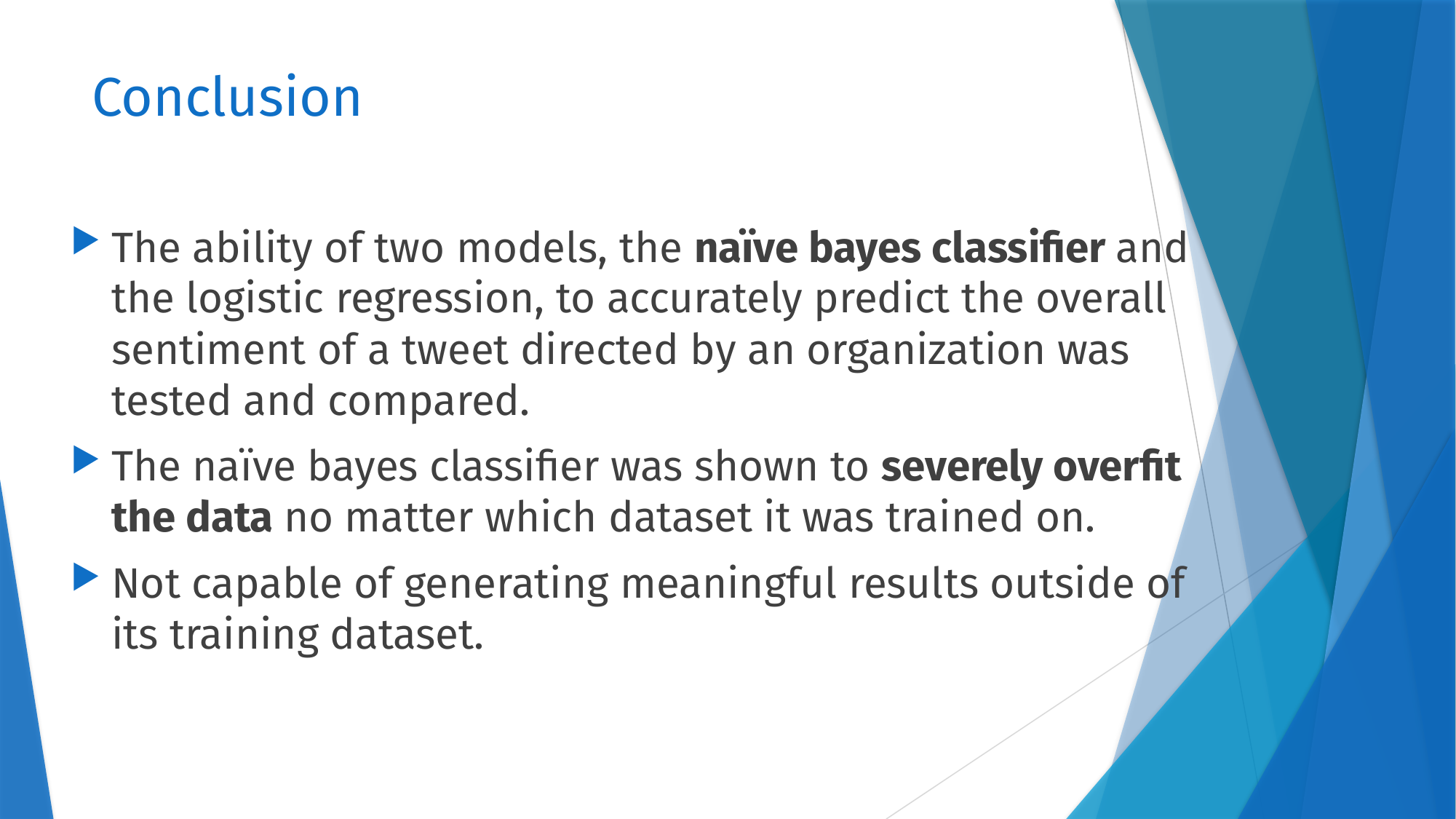

# Conclusion
The ability of two models, the naïve bayes classifier and the logistic regression, to accurately predict the overall sentiment of a tweet directed by an organization was tested and compared.
The naïve bayes classifier was shown to severely overfit the data no matter which dataset it was trained on.
Not capable of generating meaningful results outside of its training dataset.